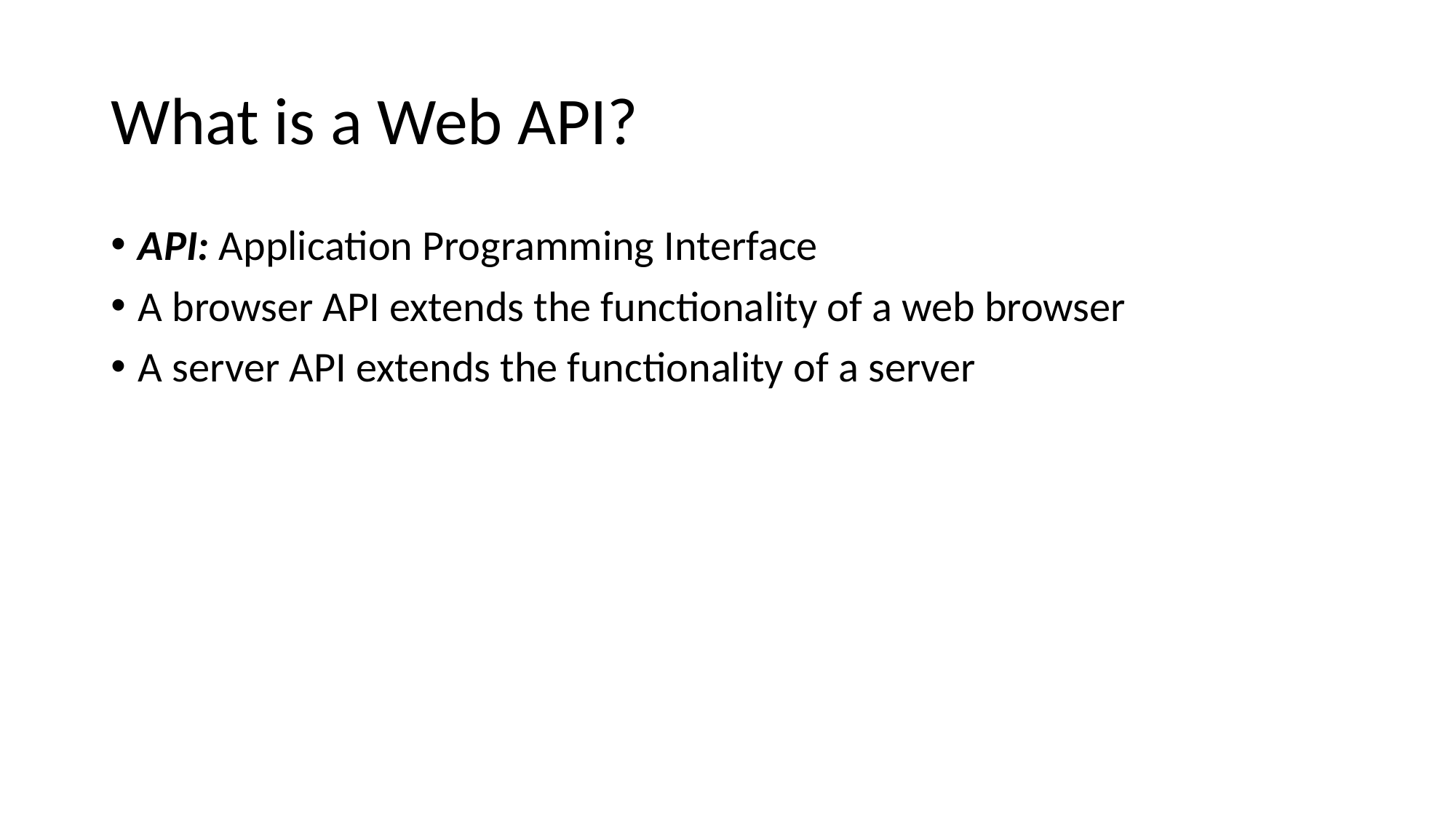

# What is a Web API?
API: Application Programming Interface
A browser API extends the functionality of a web browser
A server API extends the functionality of a server